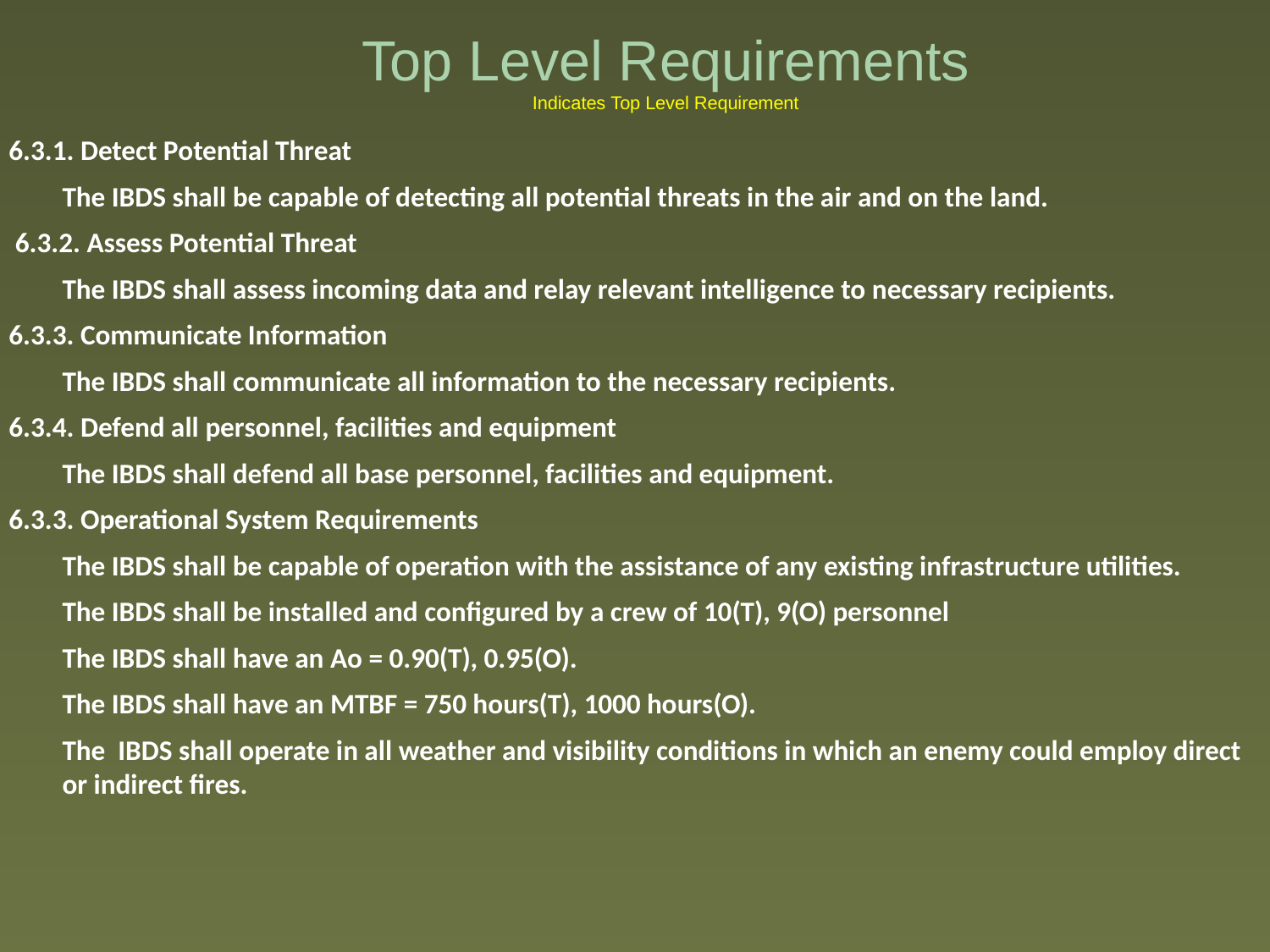

# Top Level Requirements Indicates Top Level Requirement
6.3.1. Detect Potential Threat
	The IBDS shall be capable of detecting all potential threats in the air and on the land.
 6.3.2. Assess Potential Threat
	The IBDS shall assess incoming data and relay relevant intelligence to necessary recipients.
6.3.3. Communicate Information
	The IBDS shall communicate all information to the necessary recipients.
6.3.4. Defend all personnel, facilities and equipment
	The IBDS shall defend all base personnel, facilities and equipment.
6.3.3. Operational System Requirements
	The IBDS shall be capable of operation with the assistance of any existing infrastructure utilities.
	The IBDS shall be installed and configured by a crew of 10(T), 9(O) personnel
	The IBDS shall have an Ao = 0.90(T), 0.95(O).
	The IBDS shall have an MTBF = 750 hours(T), 1000 hours(O).
	The  IBDS shall operate in all weather and visibility conditions in which an enemy could employ direct or indirect fires.